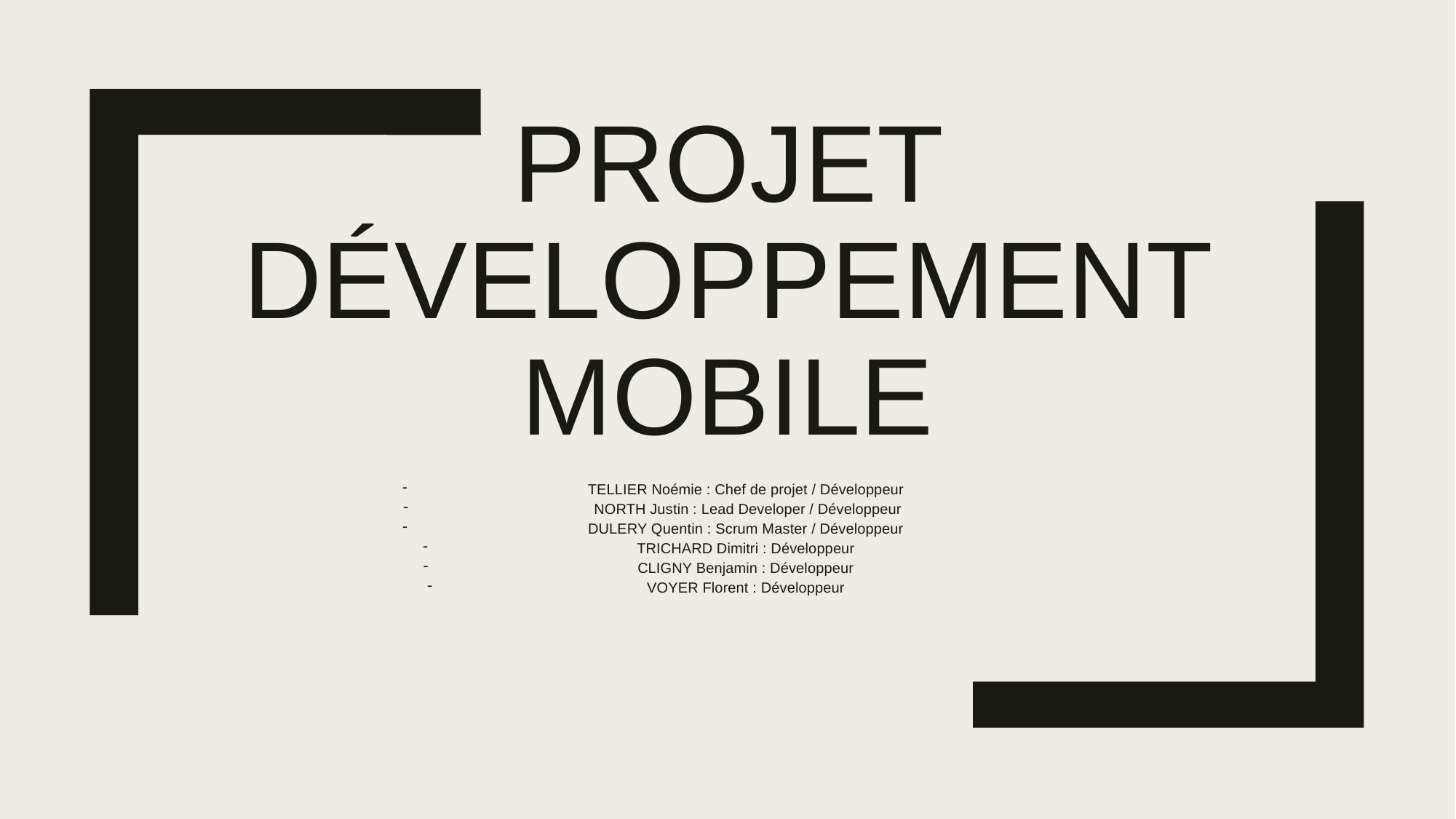

# Projet développement mobile
TELLIER Noémie : Chef de projet / Développeur
 NORTH Justin : Lead Developer / Développeur
DULERY Quentin : Scrum Master / Développeur
TRICHARD Dimitri : Développeur
CLIGNY Benjamin : Développeur
VOYER Florent : Développeur